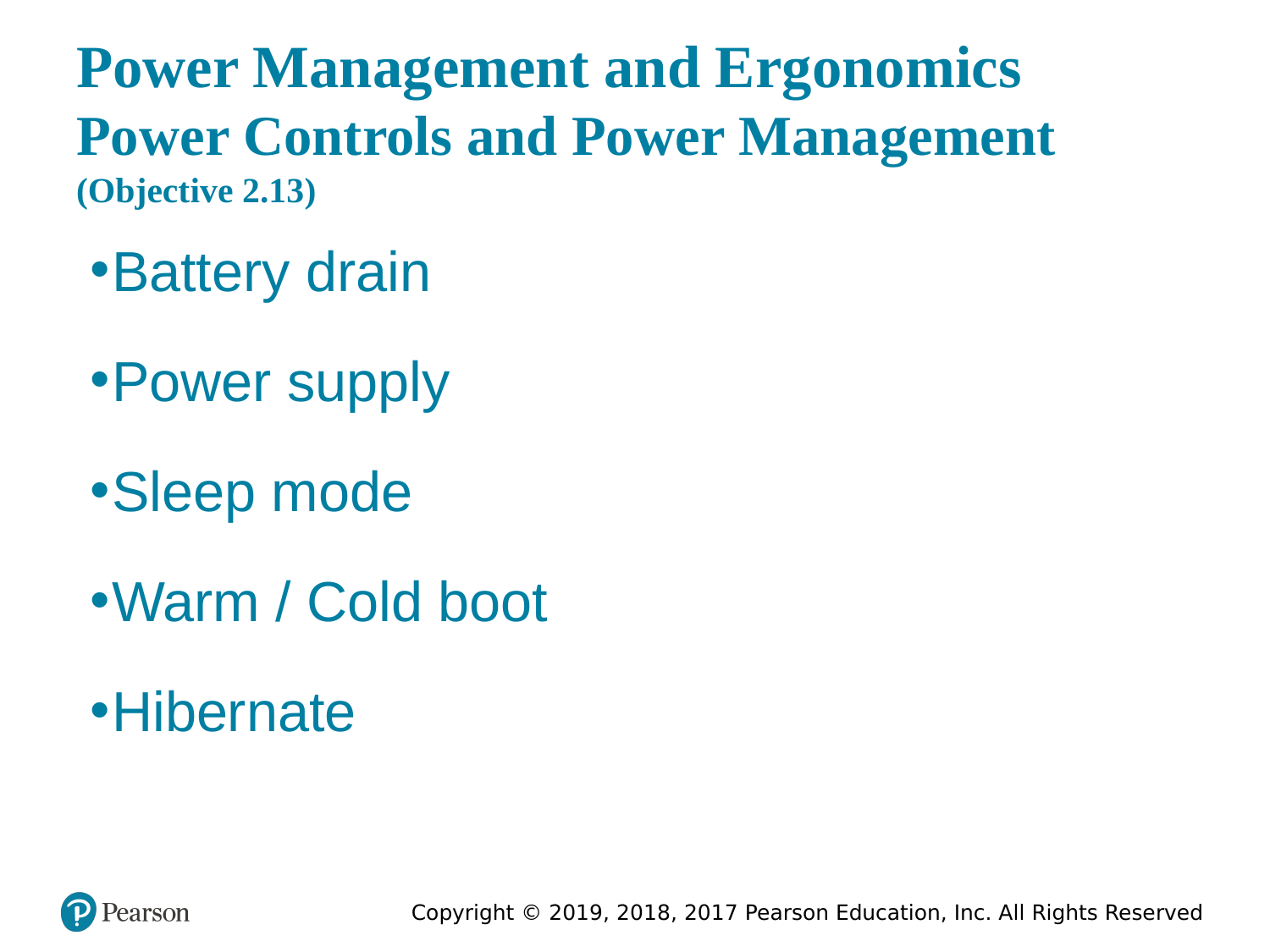

# Power Management and Ergonomics Power Controls and Power Management (Objective 2.13)
Battery drain
Power supply
Sleep mode
Warm / Cold boot
Hibernate